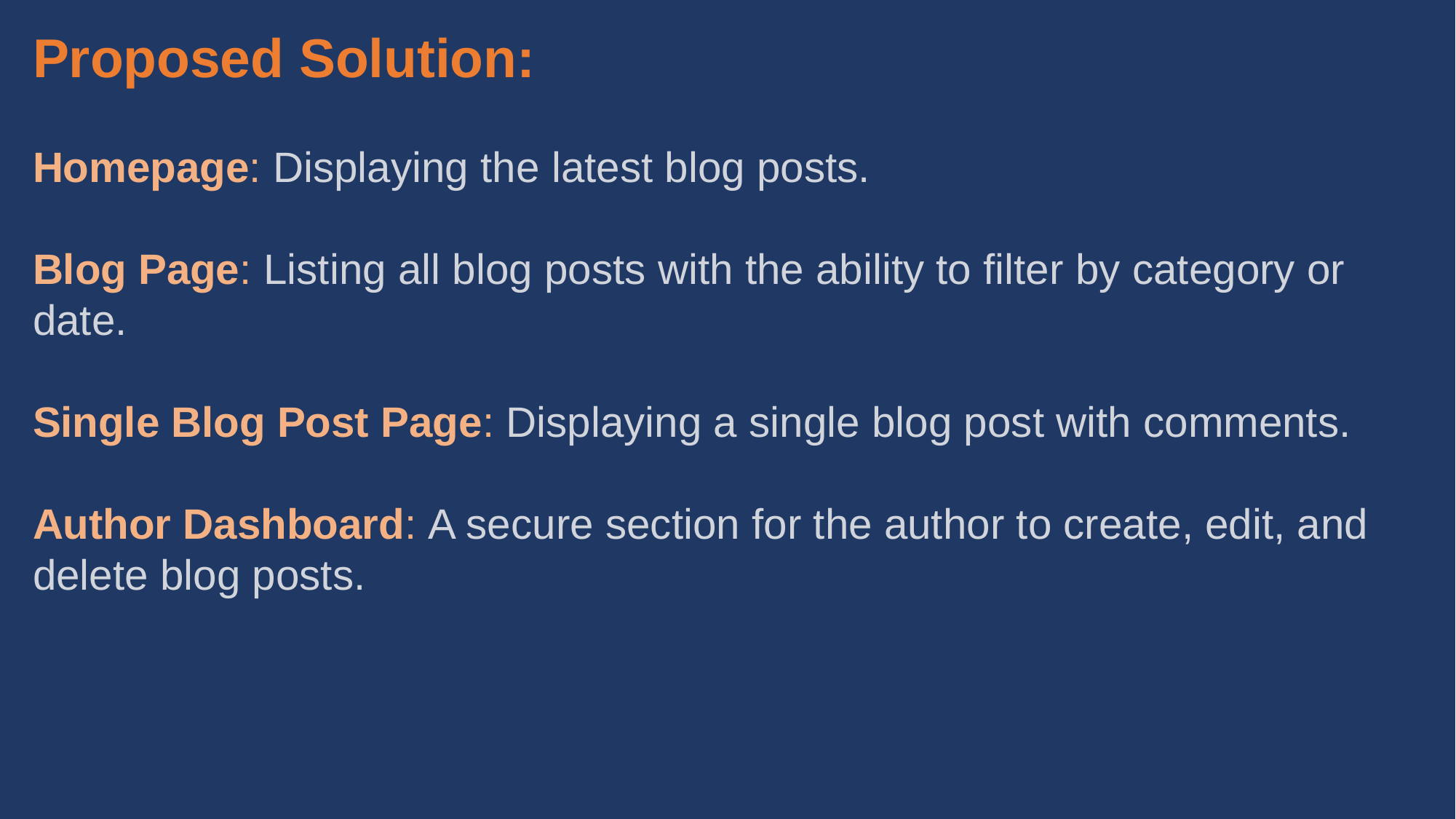

Proposed Solution:

Homepage: Displaying the latest blog posts.

Blog Page: Listing all blog posts with the ability to filter by category or date.

Single Blog Post Page: Displaying a single blog post with comments.

Author Dashboard: A secure section for the author to create, edit, and delete blog posts.